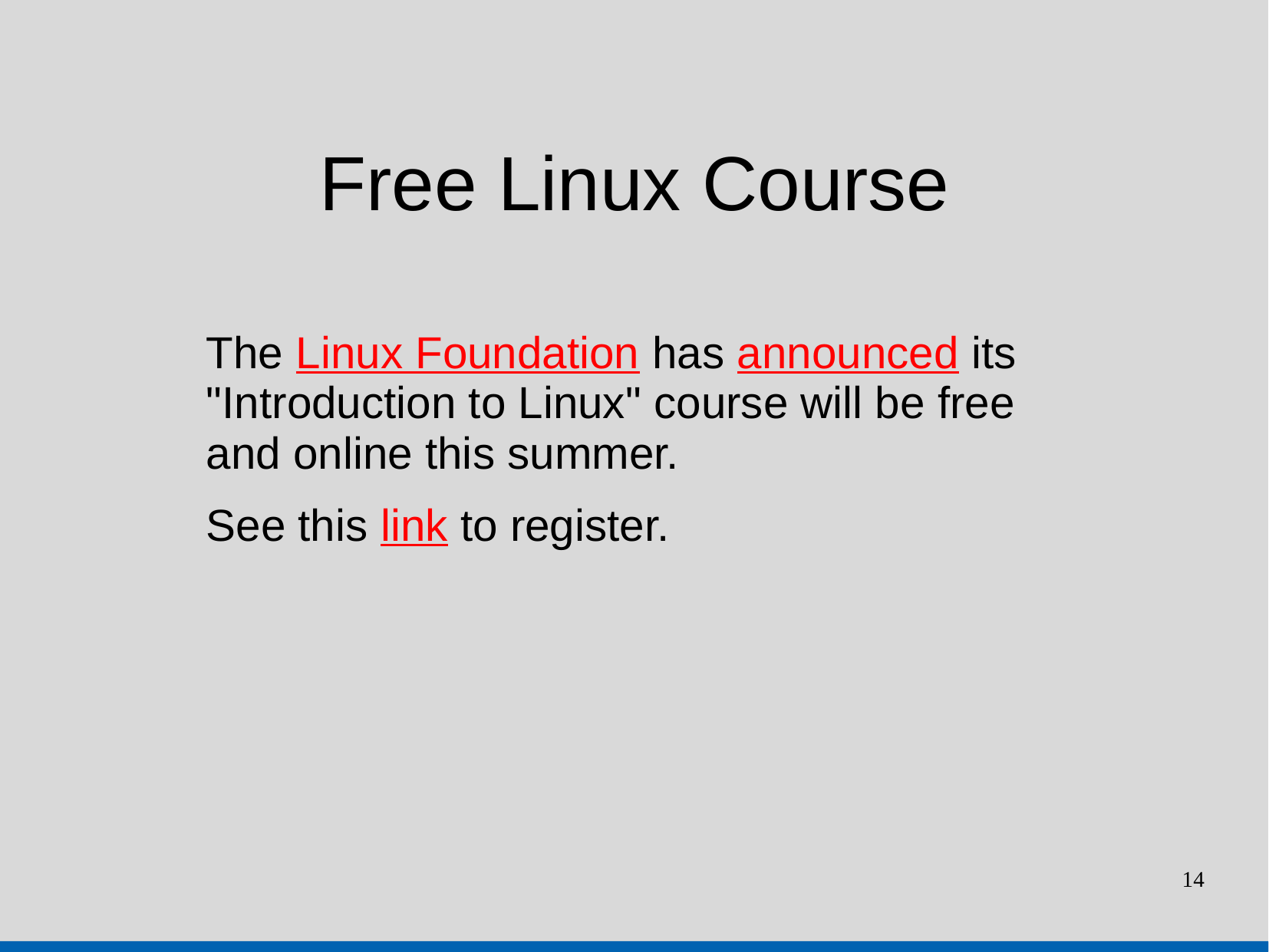

Free Linux Course
The Linux Foundation has announced its "Introduction to Linux" course will be free and online this summer.
See this link to register.

14